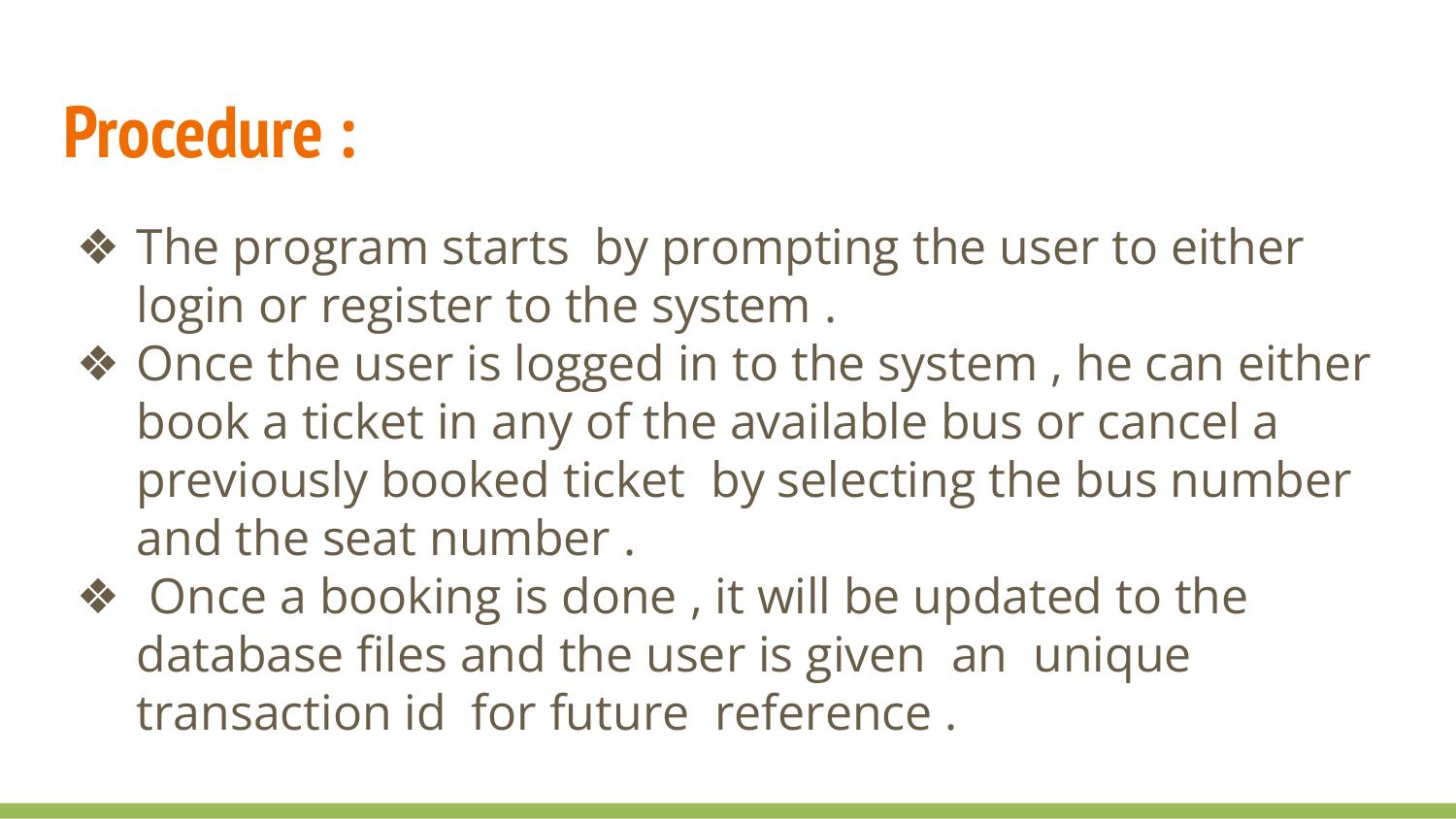

Procedure :
The program starts  by prompting the user to either login or register to the system .
Once the user is logged in to the system , he can either  book a ticket in any of the available bus or cancel a previously booked ticket  by selecting the bus number and the seat number .
 Once a booking is done , it will be updated to the database files and the user is given  an  unique transaction id  for future  reference .